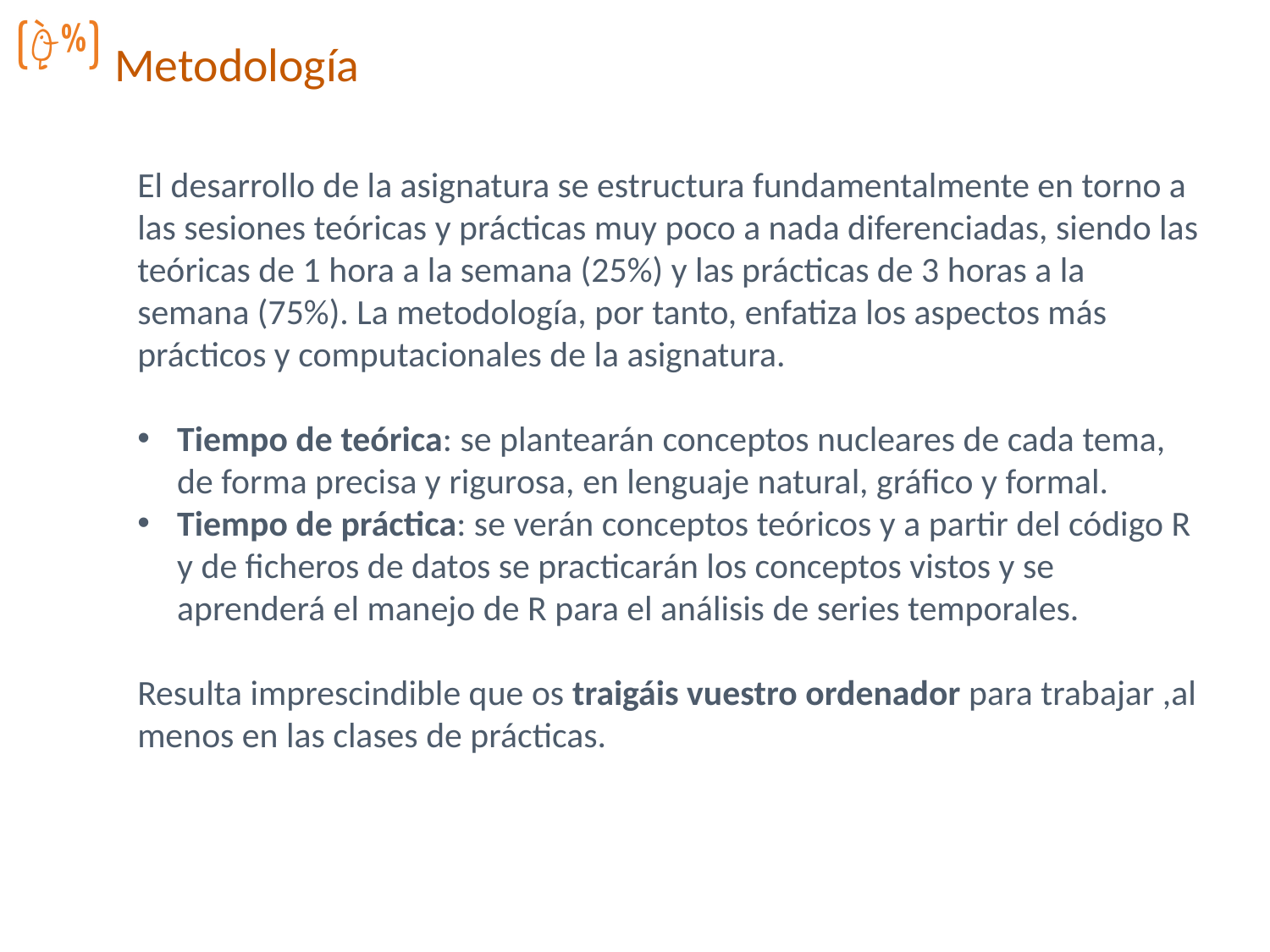

Metodología
El desarrollo de la asignatura se estructura fundamentalmente en torno a las sesiones teóricas y prácticas muy poco a nada diferenciadas, siendo las teóricas de 1 hora a la semana (25%) y las prácticas de 3 horas a la semana (75%). La metodología, por tanto, enfatiza los aspectos más prácticos y computacionales de la asignatura.

Tiempo de teórica: se plantearán conceptos nucleares de cada tema, de forma precisa y rigurosa, en lenguaje natural, gráfico y formal.
Tiempo de práctica: se verán conceptos teóricos y a partir del código R y de ficheros de datos se practicarán los conceptos vistos y se aprenderá el manejo de R para el análisis de series temporales.

Resulta imprescindible que os traigáis vuestro ordenador para trabajar ,al menos en las clases de prácticas.